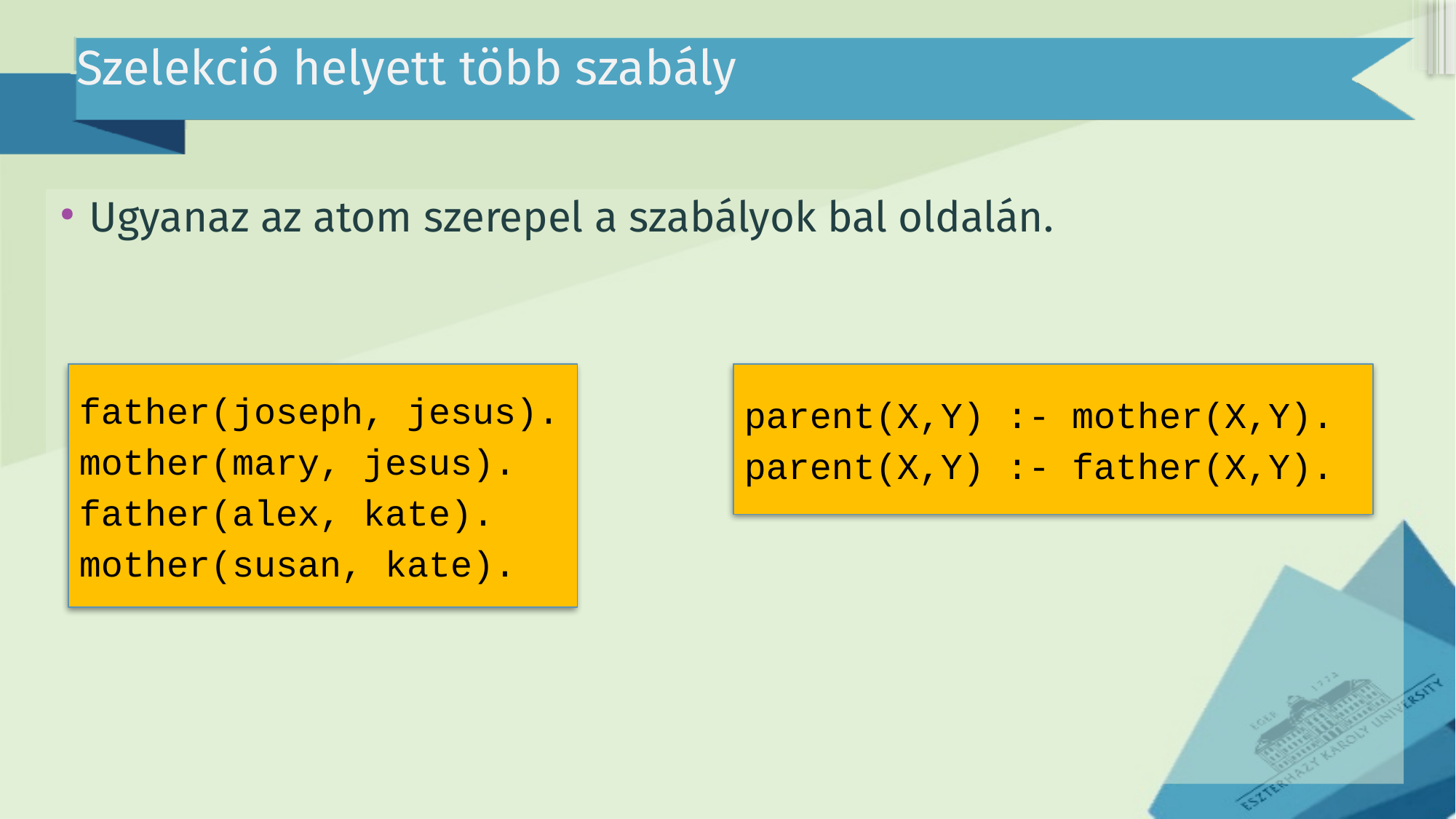

# Szelekció helyett több szabály
Ugyanaz az atom szerepel a szabályok bal oldalán.
father(joseph, jesus).
mother(mary, jesus).
father(alex, kate).
mother(susan, kate).
parent(X,Y) :- mother(X,Y).
parent(X,Y) :- father(X,Y).